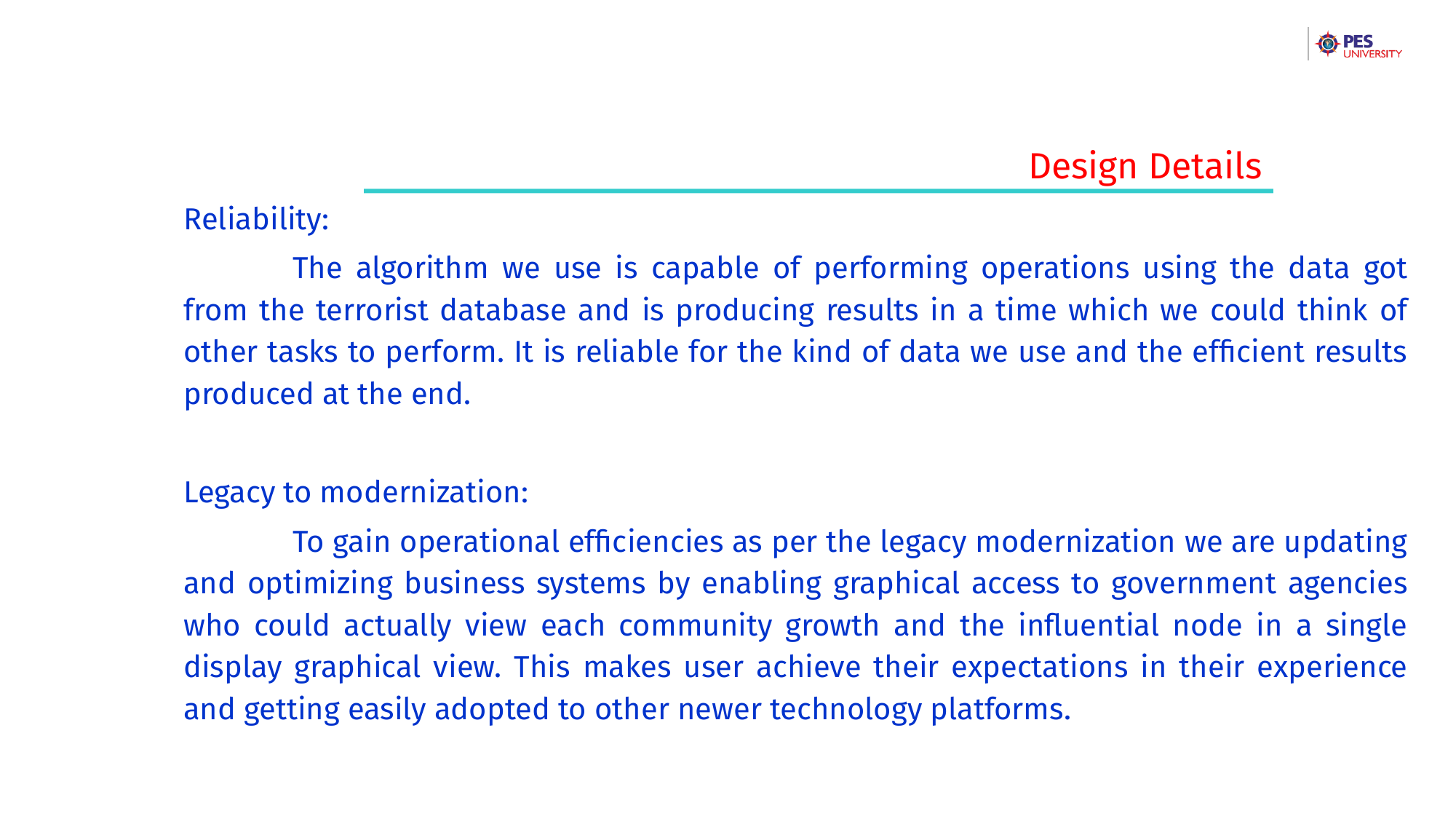

Design Details
Reliability:
	The algorithm we use is capable of performing operations using the data got from the terrorist database and is producing results in a time which we could think of other tasks to perform. It is reliable for the kind of data we use and the efficient results produced at the end.

Legacy to modernization:
	To gain operational efficiencies as per the legacy modernization we are updating and optimizing business systems by enabling graphical access to government agencies who could actually view each community growth and the influential node in a single display graphical view. This makes user achieve their expectations in their experience and getting easily adopted to other newer technology platforms.